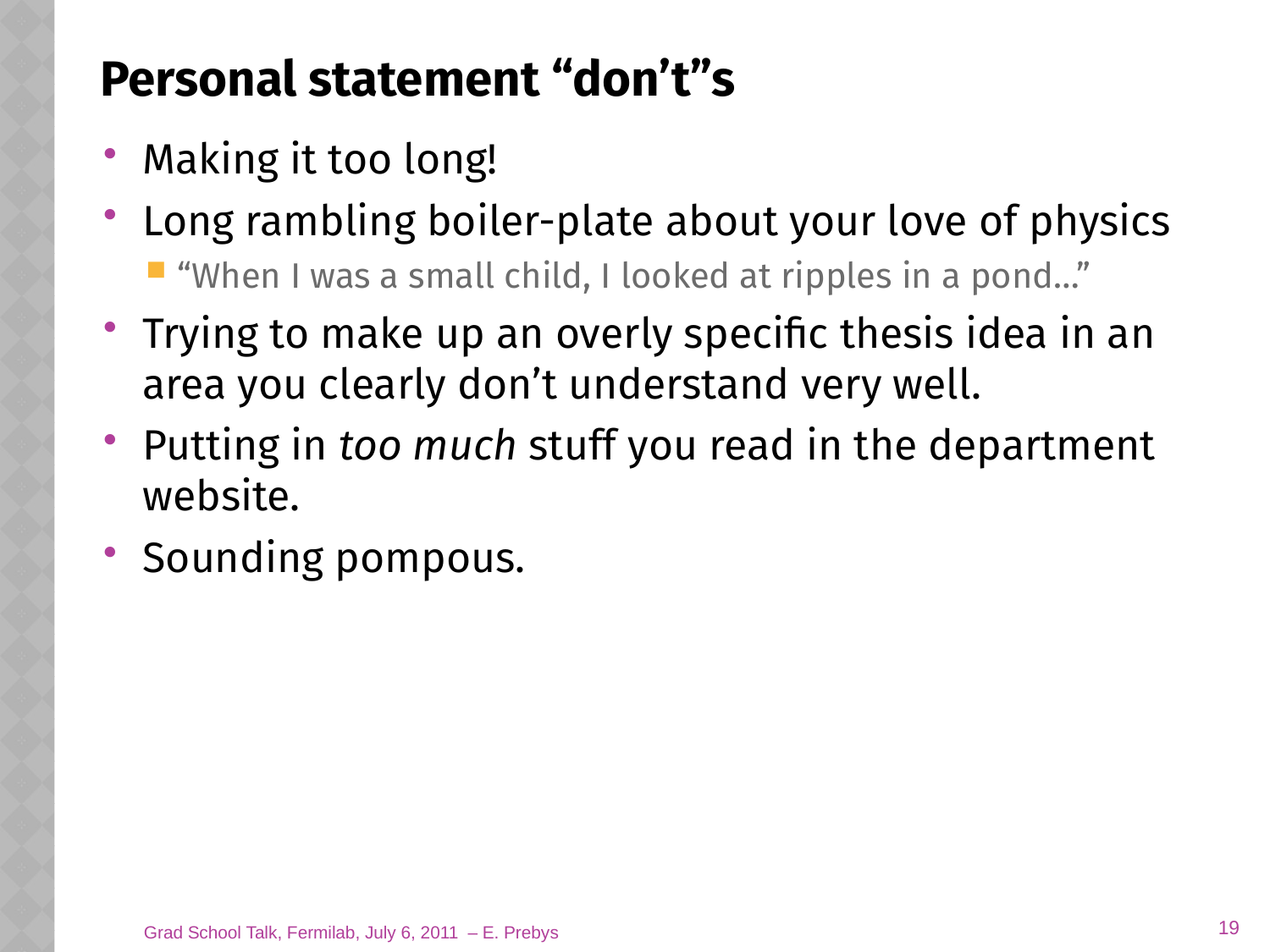

# Personal statement “don’t”s
Making it too long!
Long rambling boiler-plate about your love of physics
“When I was a small child, I looked at ripples in a pond…”
Trying to make up an overly specific thesis idea in an area you clearly don’t understand very well.
Putting in too much stuff you read in the department website.
Sounding pompous.
19
Grad School Talk, Fermilab, July 6, 2011  – E. Prebys